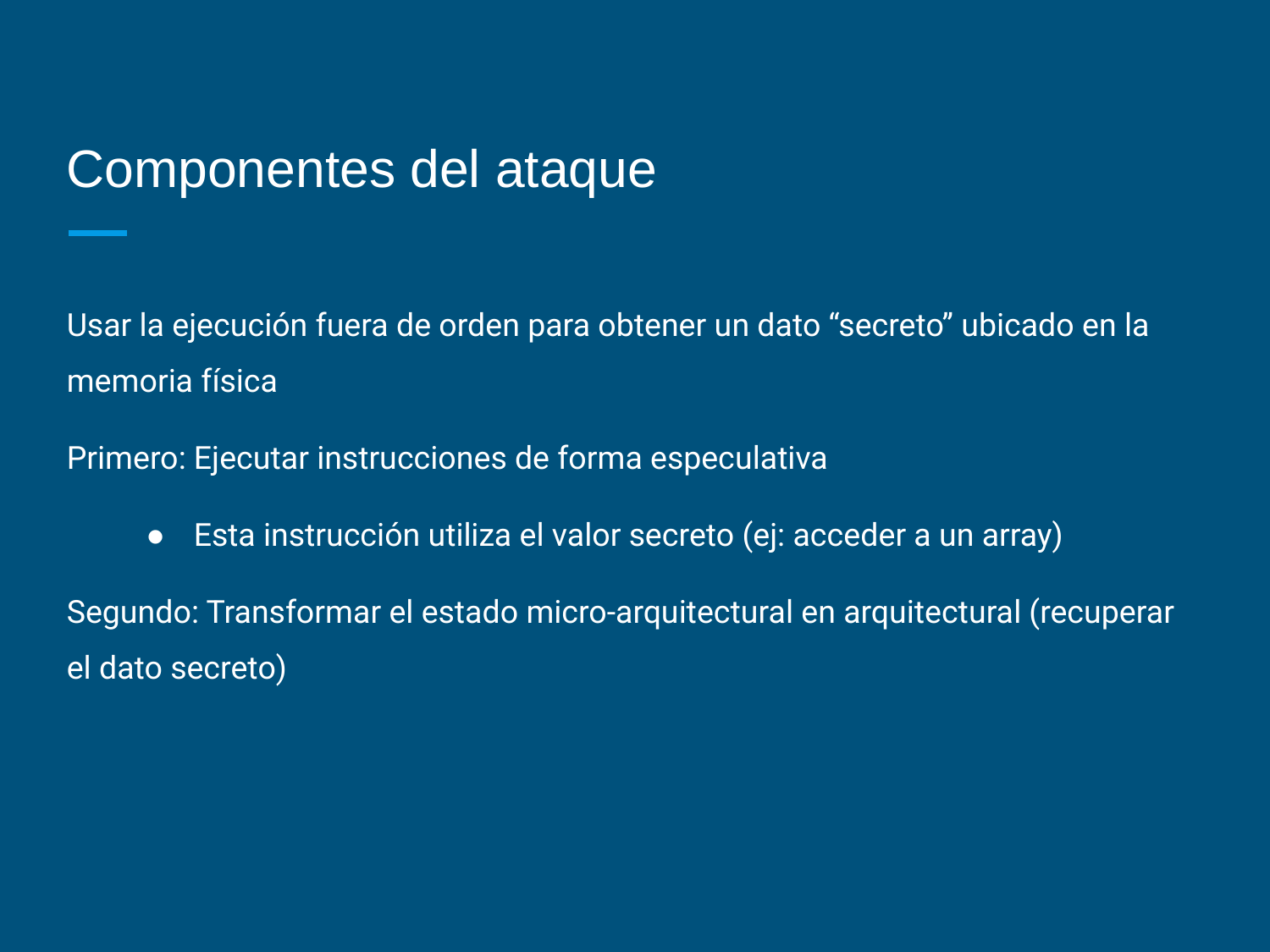

# Componentes del ataque
Usar la ejecución fuera de orden para obtener un dato “secreto” ubicado en la memoria física
Primero: Ejecutar instrucciones de forma especulativa
Esta instrucción utiliza el valor secreto (ej: acceder a un array)
Segundo: Transformar el estado micro-arquitectural en arquitectural (recuperar el dato secreto)